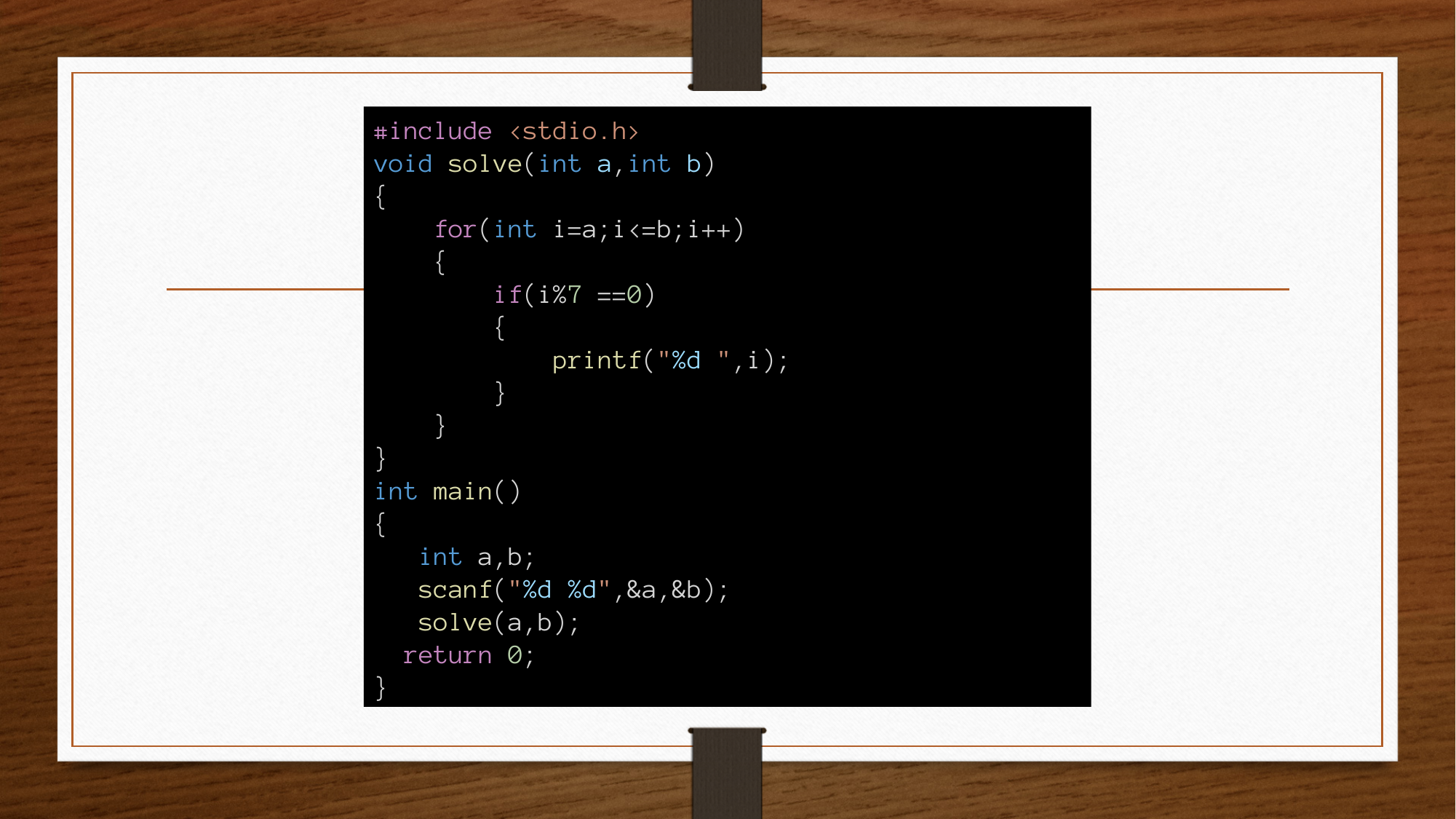

#include <stdio.h>
void solve(int a,int b)
{
    for(int i=a;i<=b;i++)
    {
        if(i%7 ==0)
        {
            printf("%d ",i);
        }
    }
}
int main()
{
   int a,b;
   scanf("%d %d",&a,&b);
   solve(a,b);
  return 0;
}
#